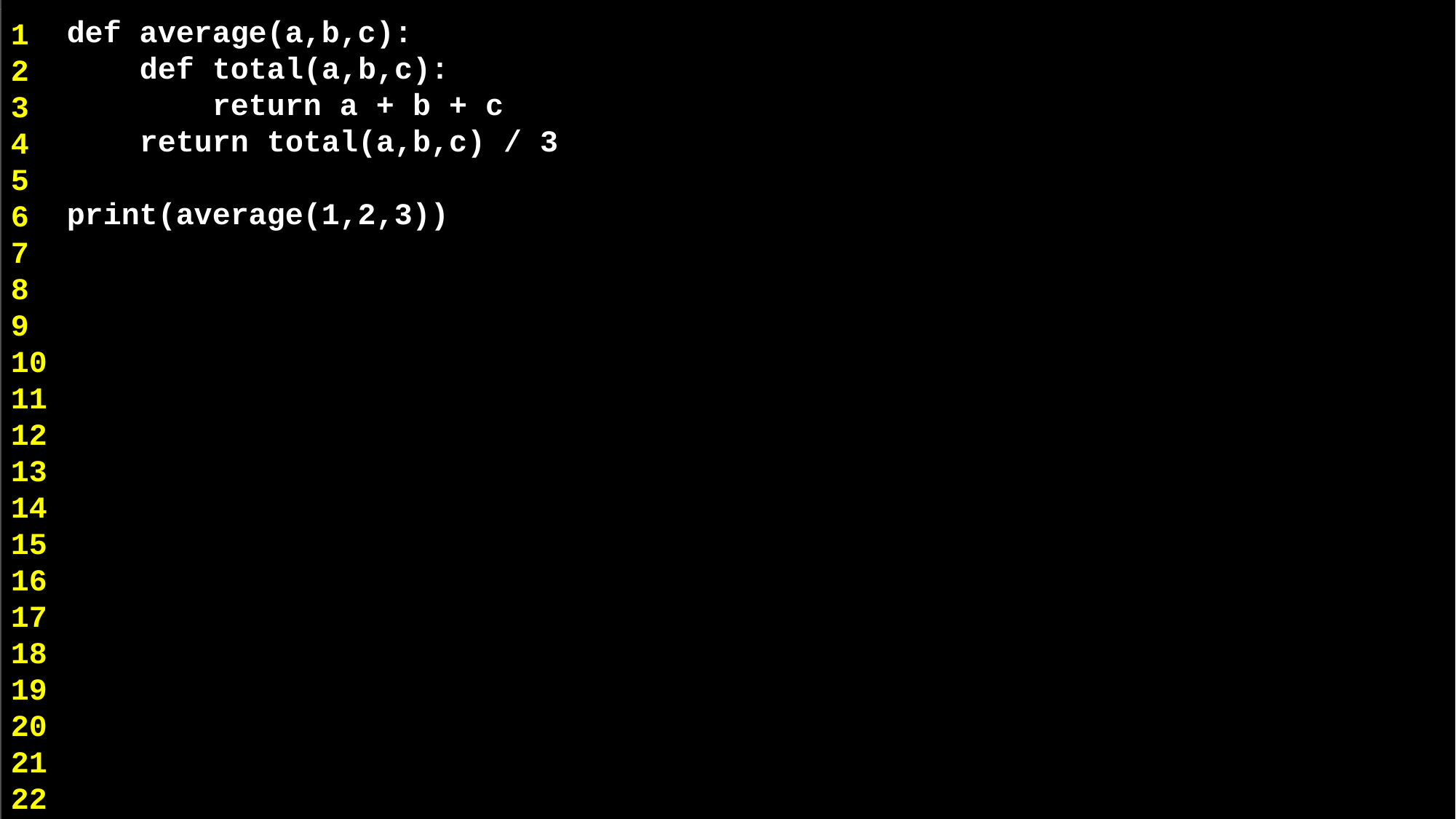

def average(a,b,c):
    def total(a,b,c):
        return a + b + c
    return total(a,b,c) / 3

print(average(1,2,3))

1
2
3
4
5
6
7
8
9
10
11
12
13
14
15
16
17
18
19
20
21
22